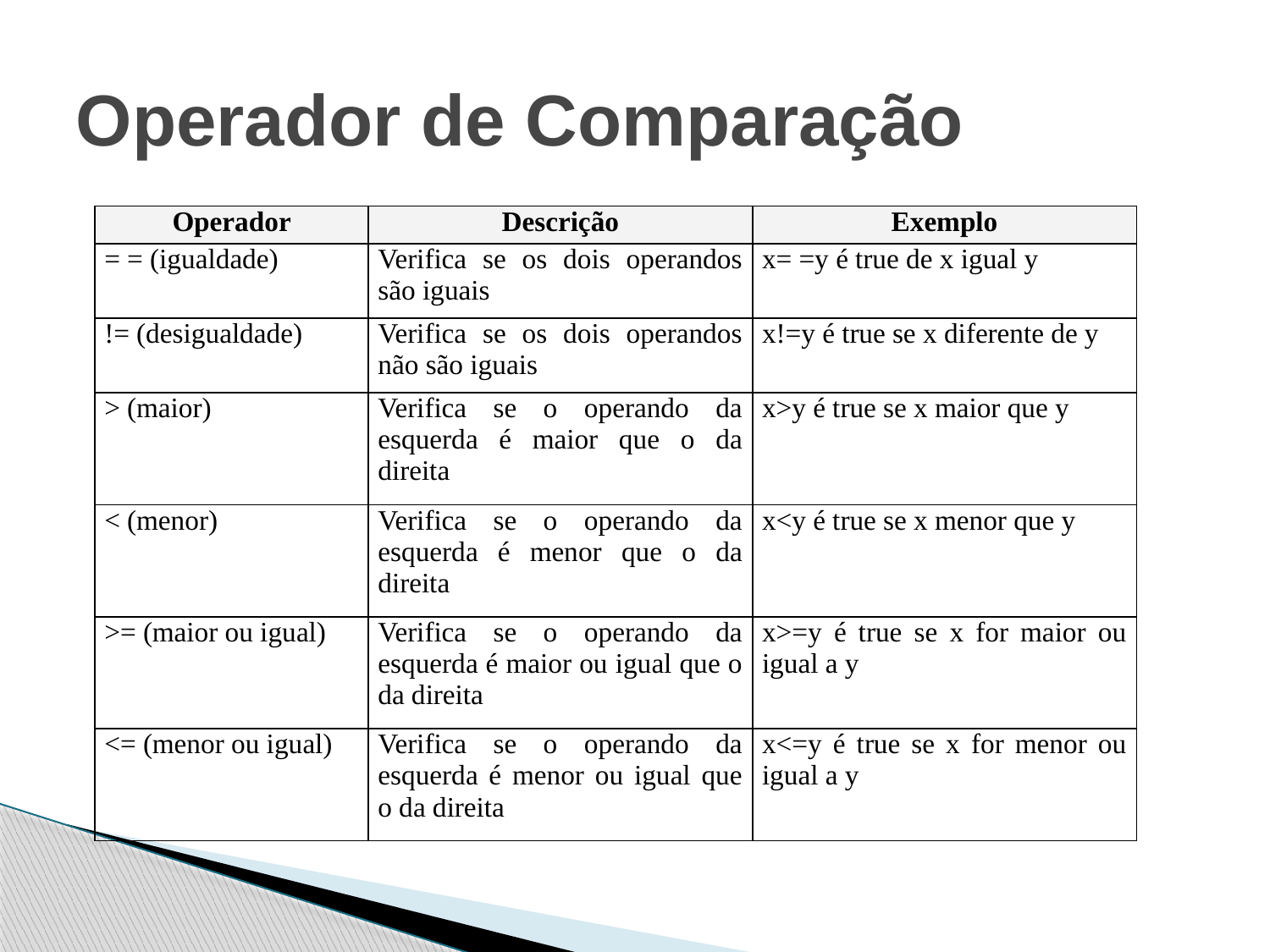

# Operador de Comparação
| Operador | Descrição | Exemplo |
| --- | --- | --- |
| = = (igualdade) | Verifica se os dois operandos são iguais | x= =y é true de x igual y |
| != (desigualdade) | Verifica se os dois operandos não são iguais | x!=y é true se x diferente de y |
| > (maior) | Verifica se o operando da esquerda é maior que o da direita | x>y é true se x maior que y |
| < (menor) | Verifica se o operando da esquerda é menor que o da direita | x<y é true se x menor que y |
| >= (maior ou igual) | Verifica se o operando da esquerda é maior ou igual que o da direita | x>=y é true se x for maior ou igual a y |
| <= (menor ou igual) | Verifica se o operando da esquerda é menor ou igual que o da direita | x<=y é true se x for menor ou igual a y |